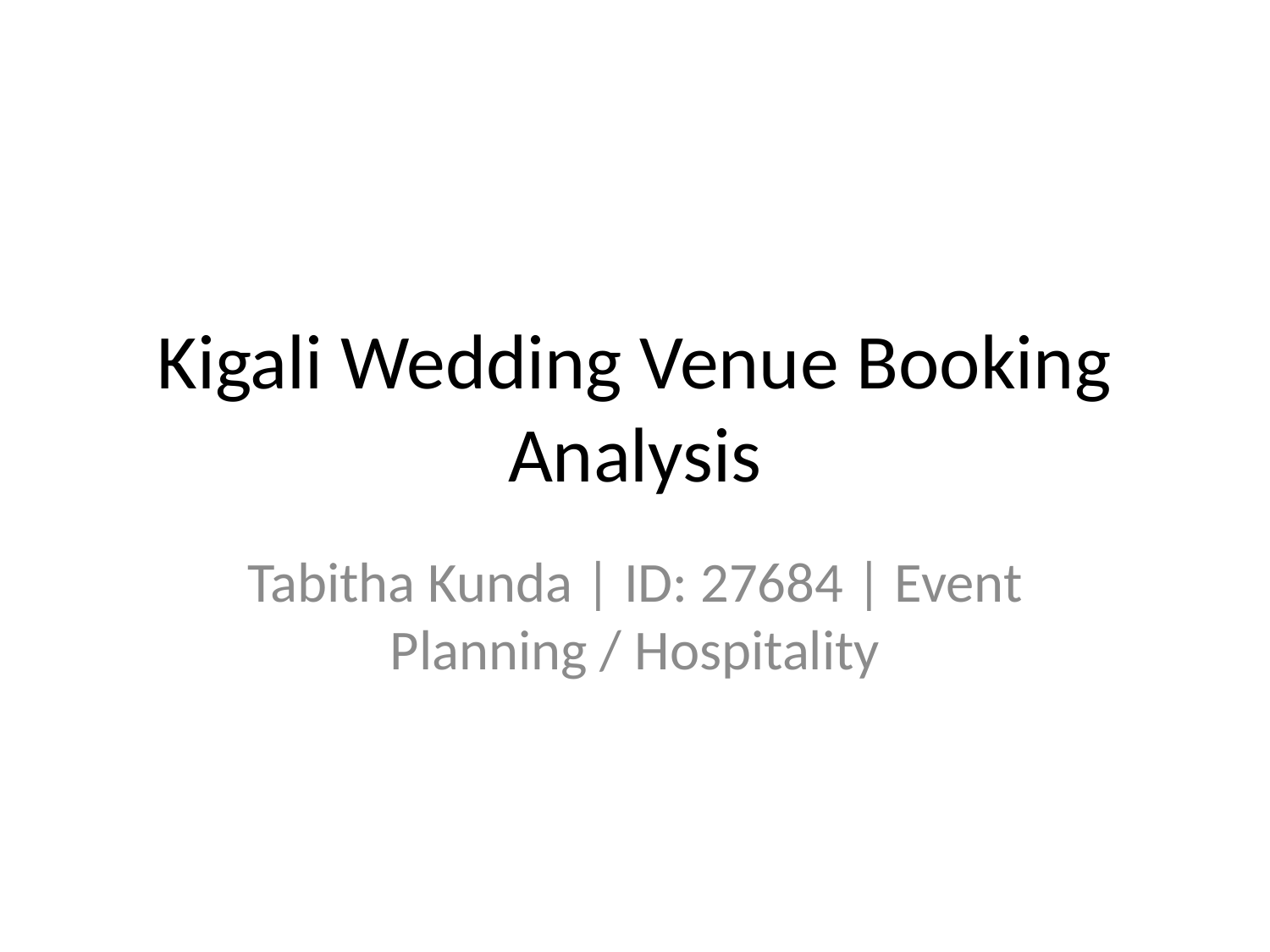

# Kigali Wedding Venue Booking Analysis
Tabitha Kunda | ID: 27684 | Event Planning / Hospitality